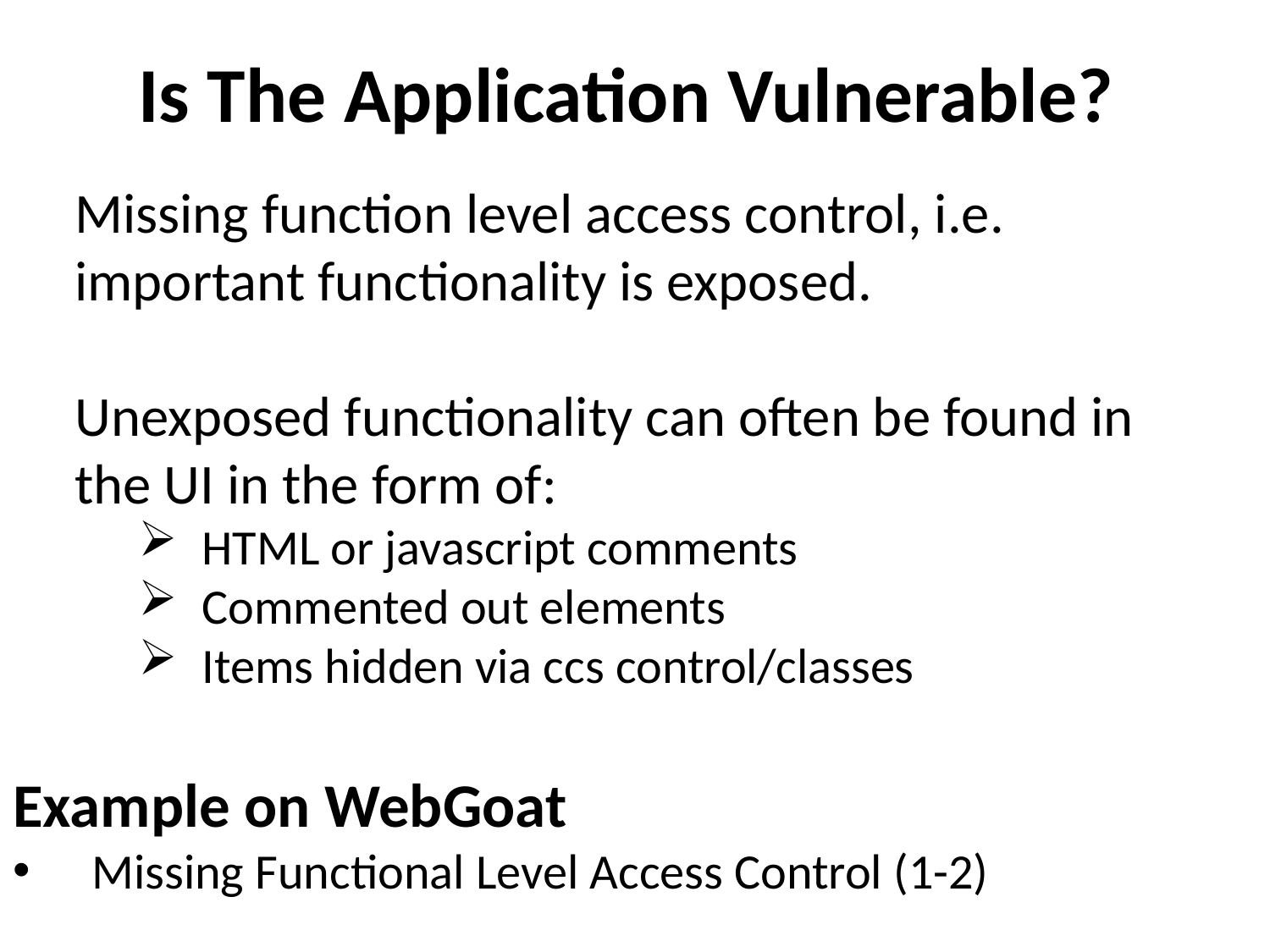

Is The Application Vulnerable?
Missing function level access control, i.e. important functionality is exposed.

Unexposed functionality can often be found in the UI in the form of:
HTML or javascript comments
Commented out elements
Items hidden via ccs control/classes
Example on WebGoat
Missing Functional Level Access Control (1-2)